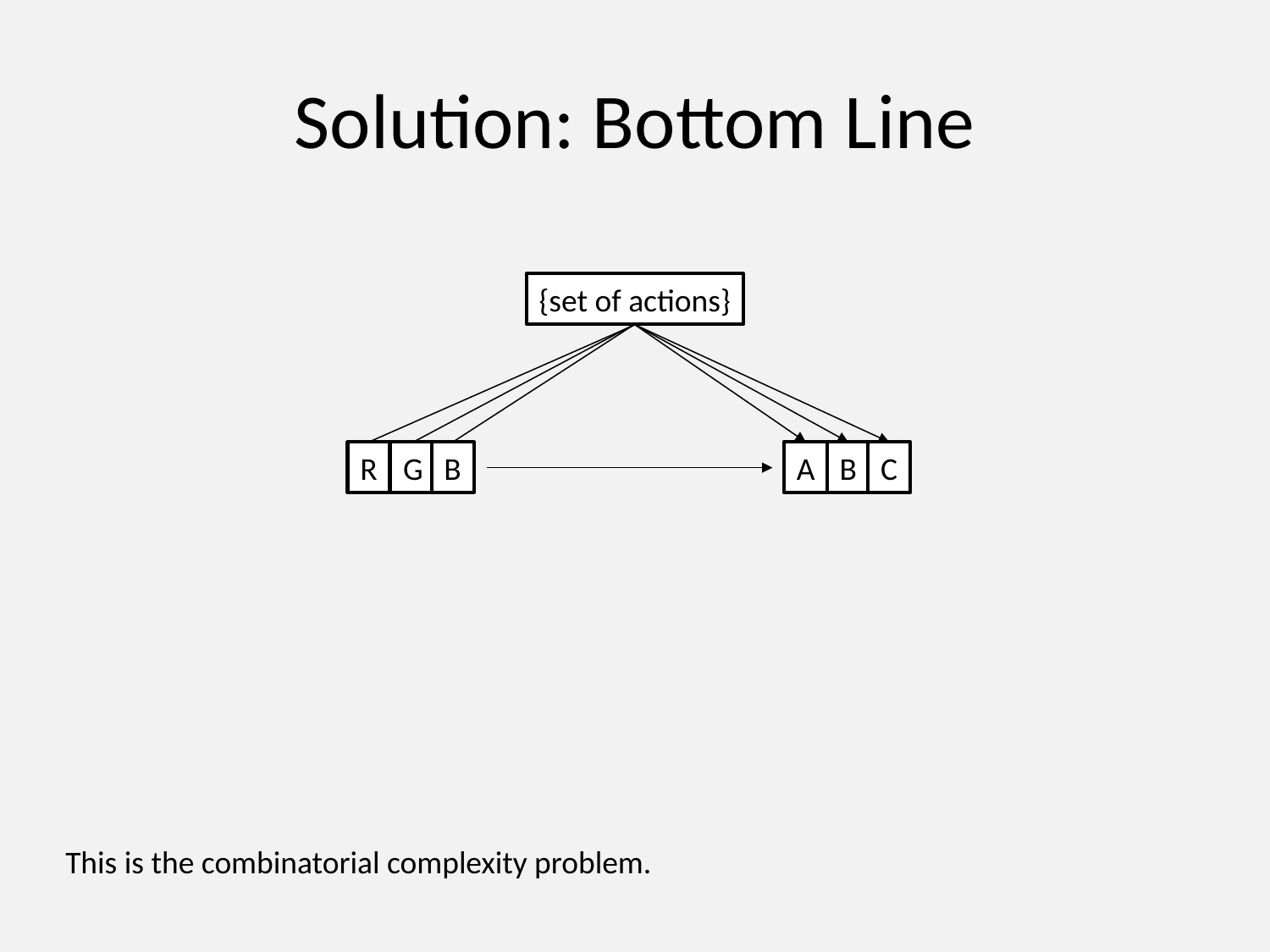

# Solution: Bottom Line
{set of actions}
R
G
B
A
B
C
This is the combinatorial complexity problem.